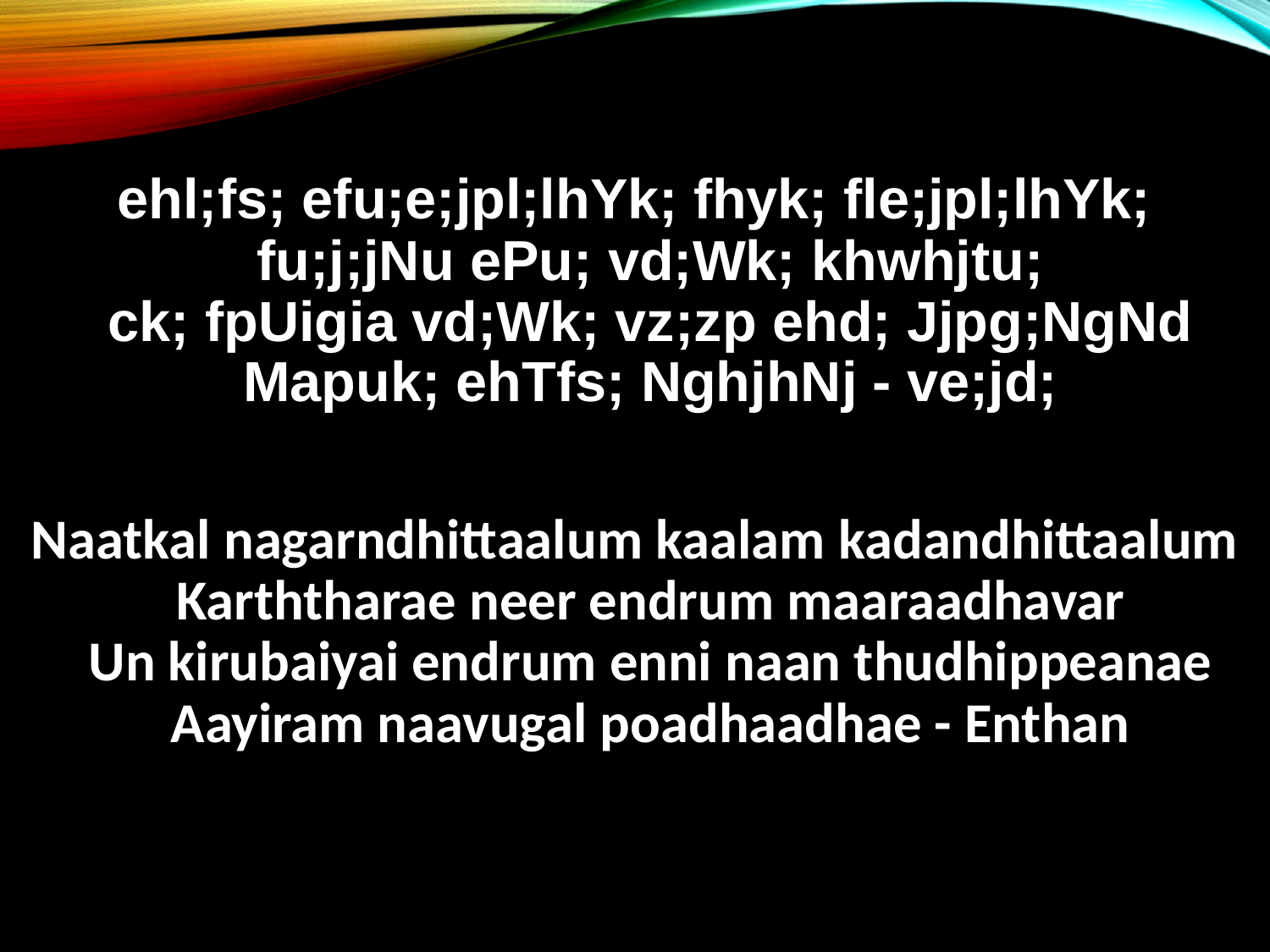

ehl;fs; efu;e;jpl;lhYk; fhyk; fle;jpl;lhYk;
fu;j;jNu ePu; vd;Wk; khwhjtu;
ck; fpUigia vd;Wk; vz;zp ehd; Jjpg;NgNd
Mapuk; ehTfs; NghjhNj - ve;jd;

Naatkal nagarndhittaalum kaalam kadandhittaalum
Karththarae neer endrum maaraadhavar
Un kirubaiyai endrum enni naan thudhippeanae
Aayiram naavugal poadhaadhae - Enthan